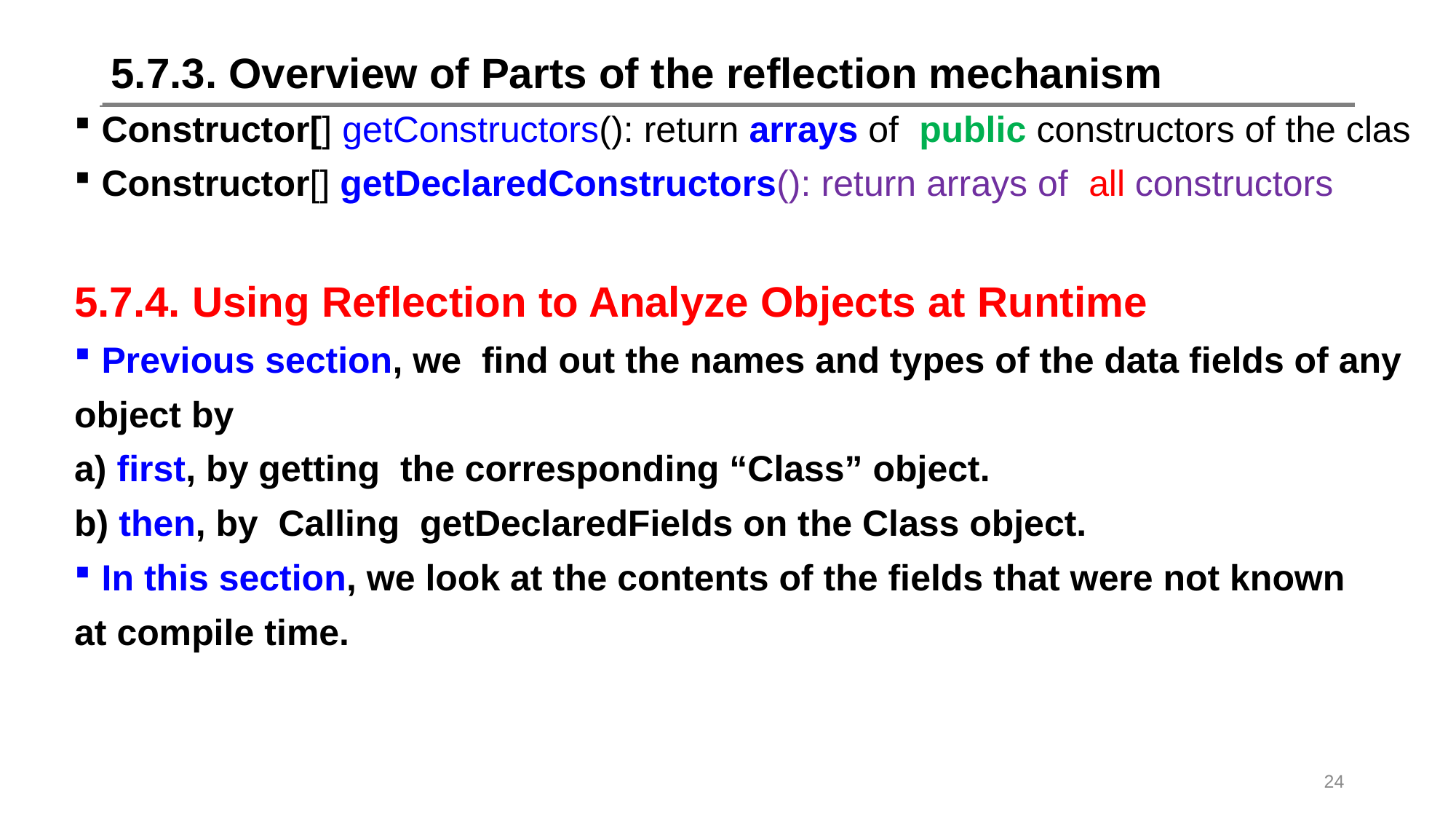

# 5.7.3. Overview of Parts of the reflection mechanism
Constructor[] getConstructors(): return arrays of  public constructors of the clas
Constructor[] getDeclaredConstructors(): return arrays of  all constructors

5.7.4. Using Reflection to Analyze Objects at Runtime
Previous section, we  find out the names and types of the data fields of any
object by
a) first, by getting  the corresponding “Class” object.
b) then, by  Calling  getDeclaredFields on the Class object.
In this section, we look at the contents of the fields that were not known
at compile time.
24